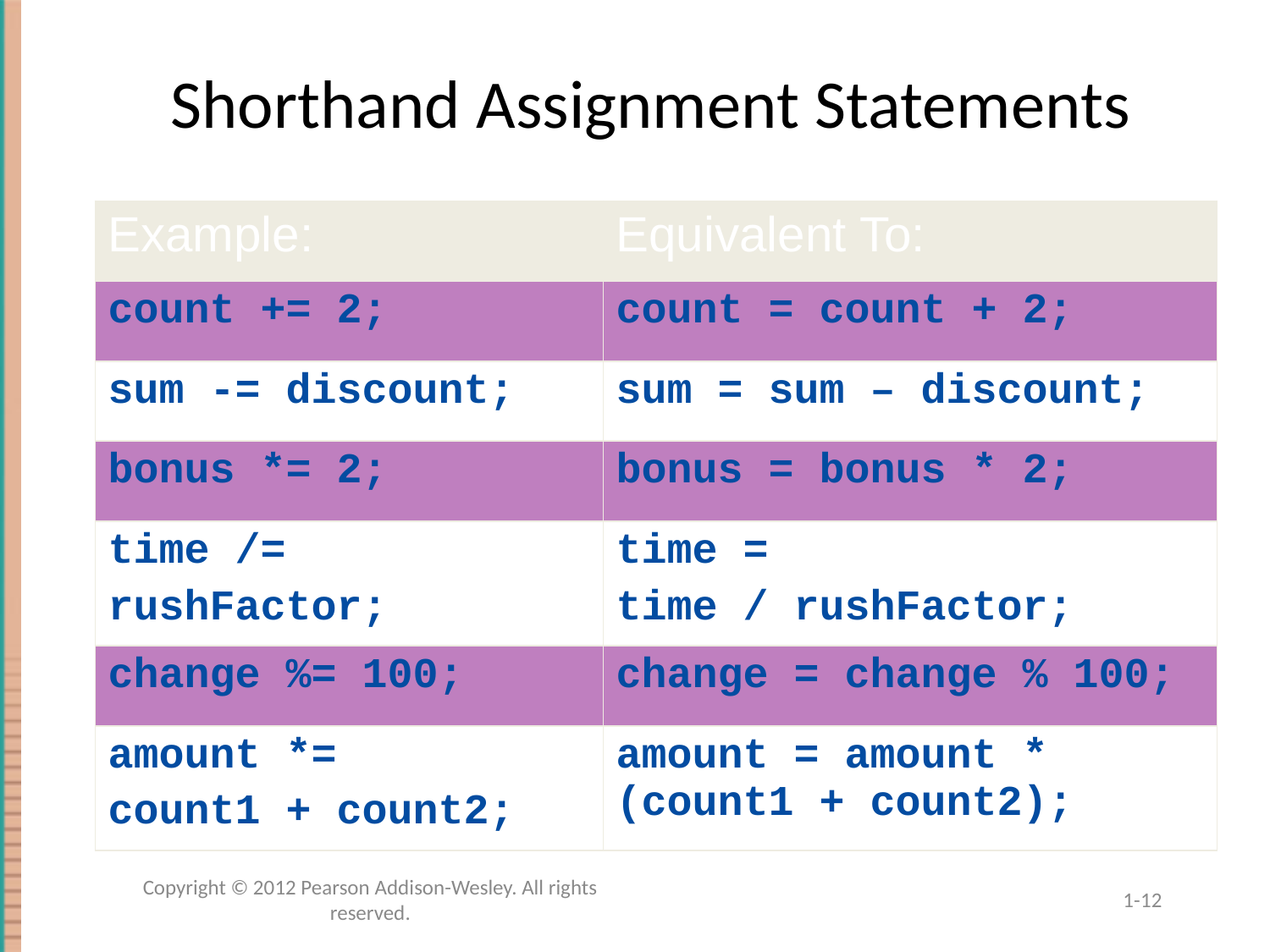

# Shorthand Assignment Statements
| Example: | Equivalent To: |
| --- | --- |
| count += 2; | count = count + 2; |
| sum -= discount; | sum = sum – discount; |
| bonus \*= 2; | bonus = bonus \* 2; |
| time /= rushFactor; | time = time / rushFactor; |
| change %= 100; | change = change % 100; |
| amount \*= count1 + count2; | amount = amount \* (count1 + count2); |
Copyright © 2012 Pearson Addison-Wesley. All rights reserved.
1-12